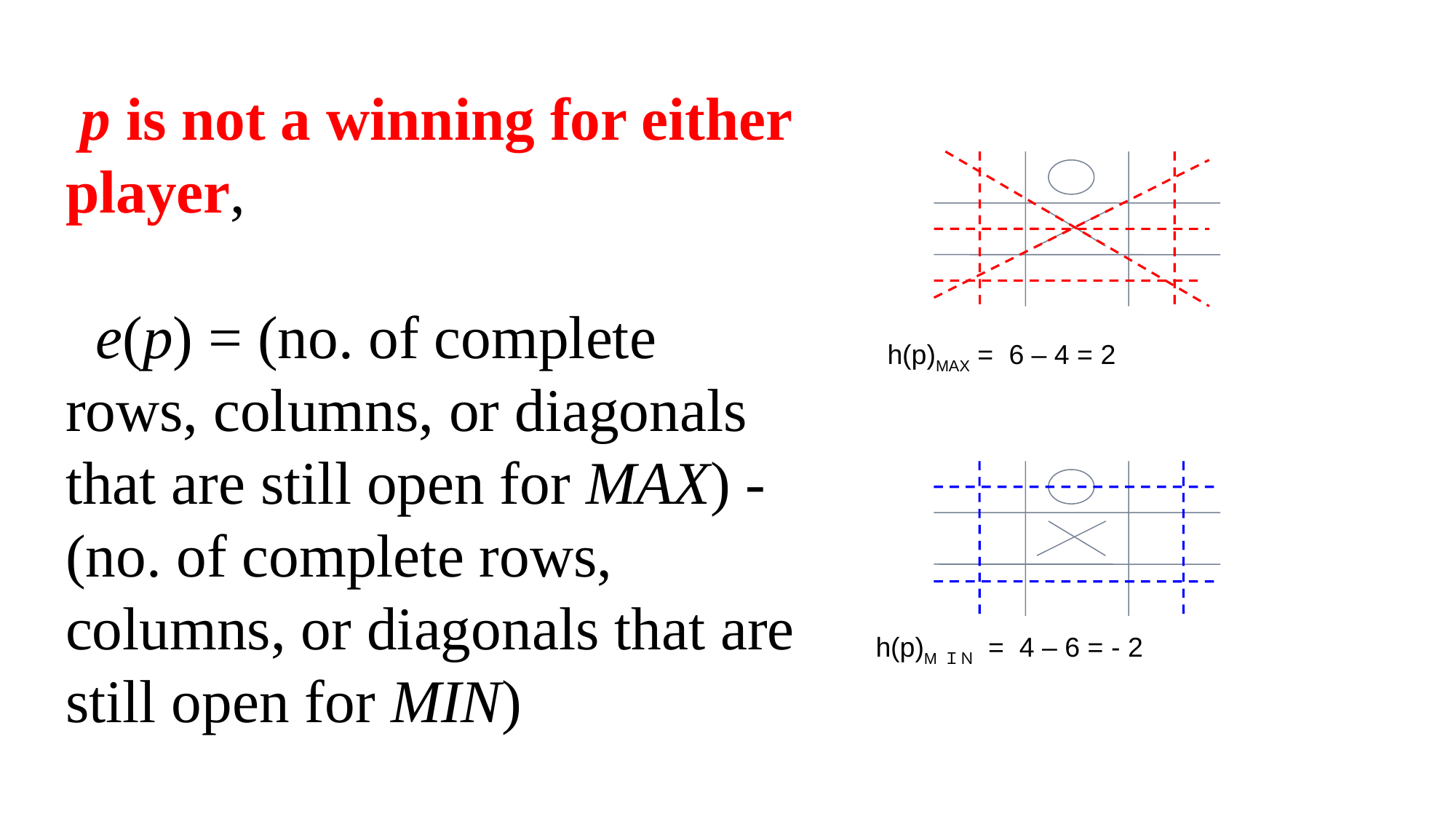

p is not a winning for either player,

  e(p) = (no. of complete rows, columns, or diagonals that are still open for MAX) - (no. of complete rows, columns, or diagonals that are still open for MIN)

h(p)MAX =  6 – 4 = 2

h(p)MＩＮ =  4 – 6 = - 2